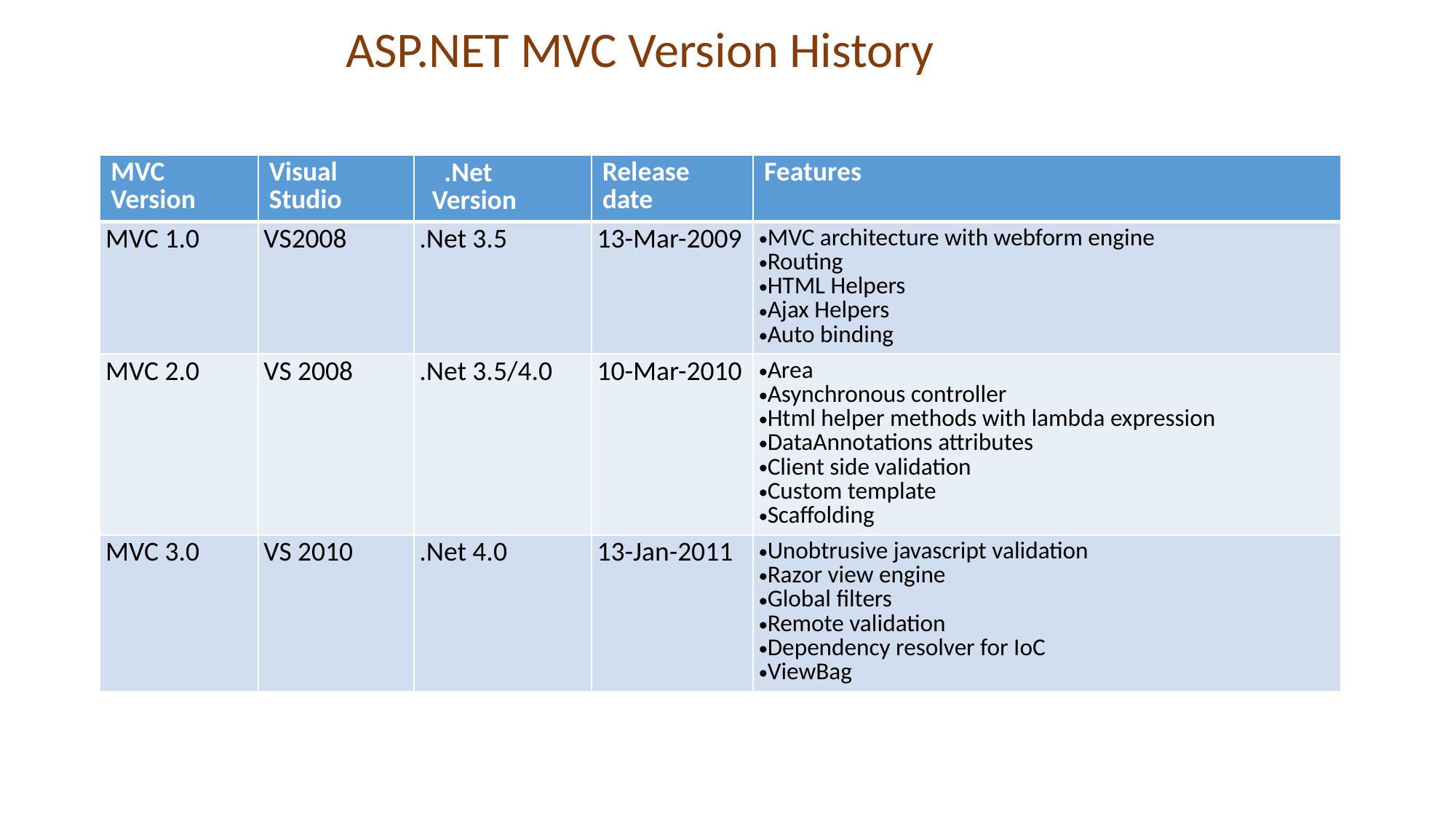

# ASP.NET MVC Version History
| MVC Version | Visual Studio | .Net Version | Release date | Features |
| --- | --- | --- | --- | --- |
| MVC 1.0 | VS2008 | .Net 3.5 | 13-Mar-2009 | MVC architecture with webform engine Routing HTML Helpers Ajax Helpers Auto binding |
| MVC 2.0 | VS 2008 | .Net 3.5/4.0 | 10-Mar-2010 | Area Asynchronous controller Html helper methods with lambda expression DataAnnotations attributes Client side validation Custom template Scaffolding |
| MVC 3.0 | VS 2010 | .Net 4.0 | 13-Jan-2011 | Unobtrusive javascript validation Razor view engine Global filters Remote validation Dependency resolver for IoC ViewBag |